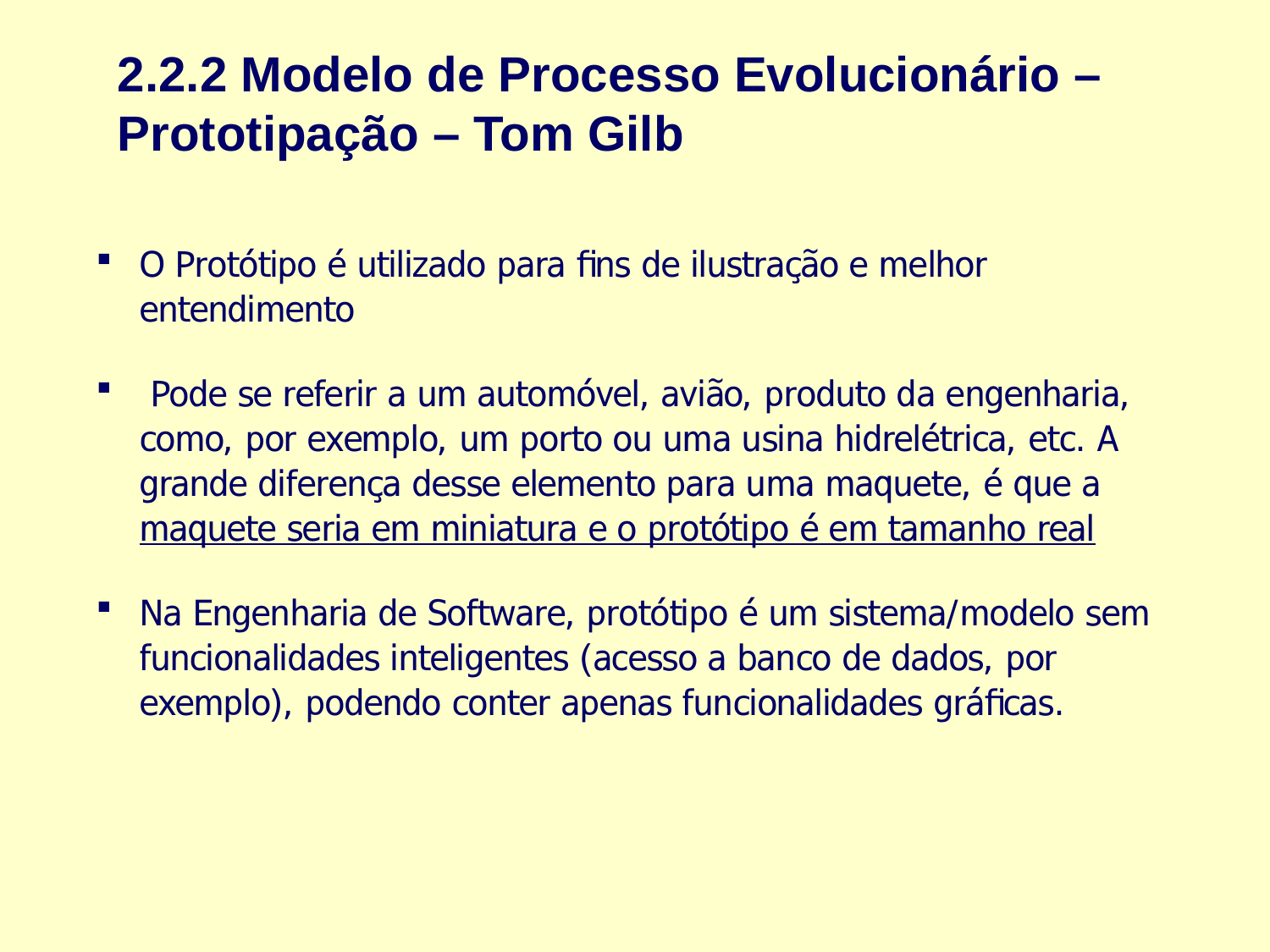

2.2.2 Modelo de Processo Evolucionário –Prototipação – Tom Gilb

O Protótipo é utilizado para fins de ilustração e melhor entendimento
 Pode se referir a um automóvel, avião, produto da engenharia, como, por exemplo, um porto ou uma usina hidrelétrica, etc. A grande diferença desse elemento para uma maquete, é que a maquete seria em miniatura e o protótipo é em tamanho real
Na Engenharia de Software, protótipo é um sistema/modelo sem funcionalidades inteligentes (acesso a banco de dados, por exemplo), podendo conter apenas funcionalidades gráficas.